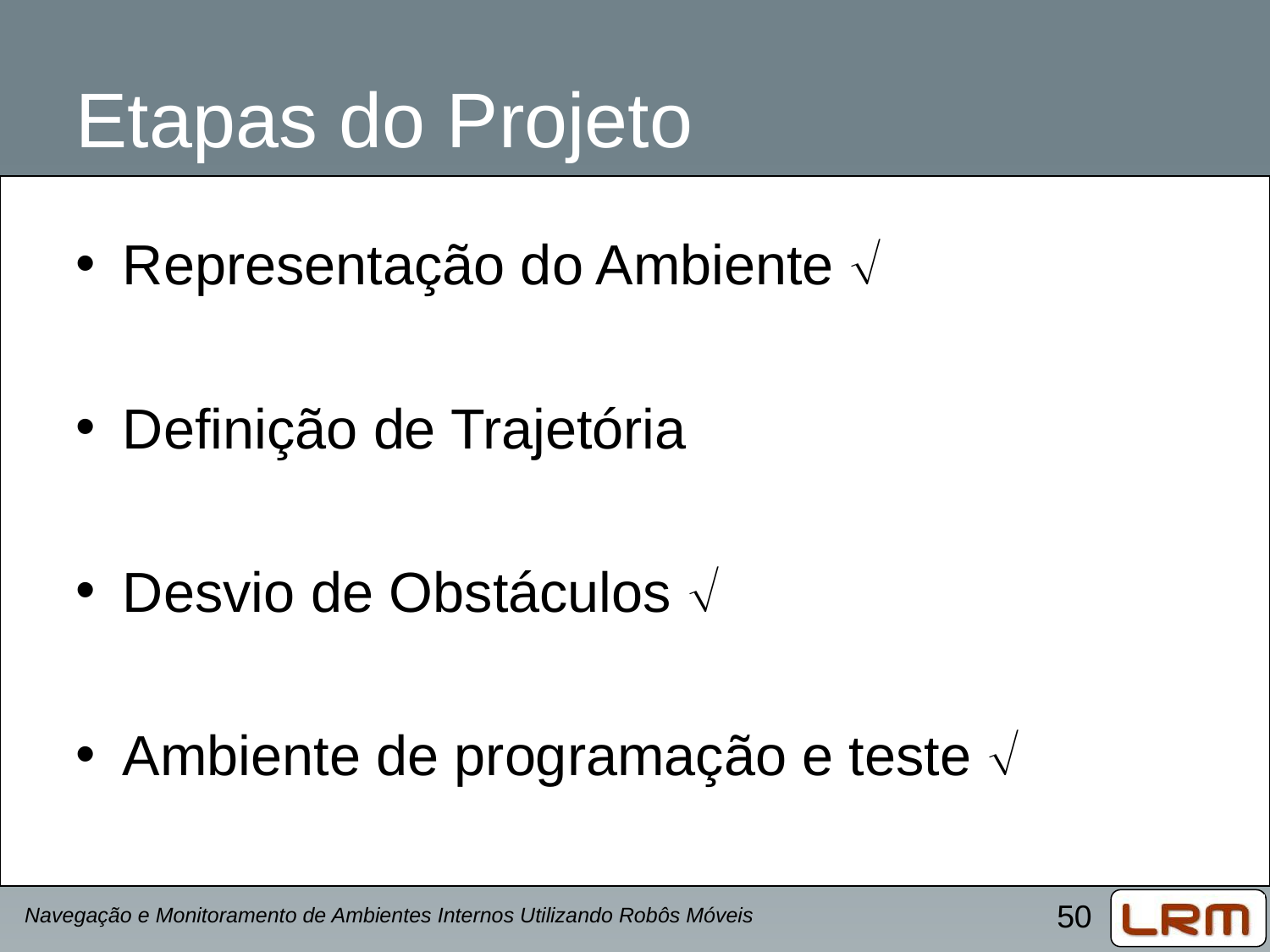

# Etapas do Projeto
Representação do Ambiente √

Definição de Trajetória

Desvio de Obstáculos √

Ambiente de programação e teste √
Navegação e Monitoramento de Ambientes Internos Utilizando Robôs Móveis